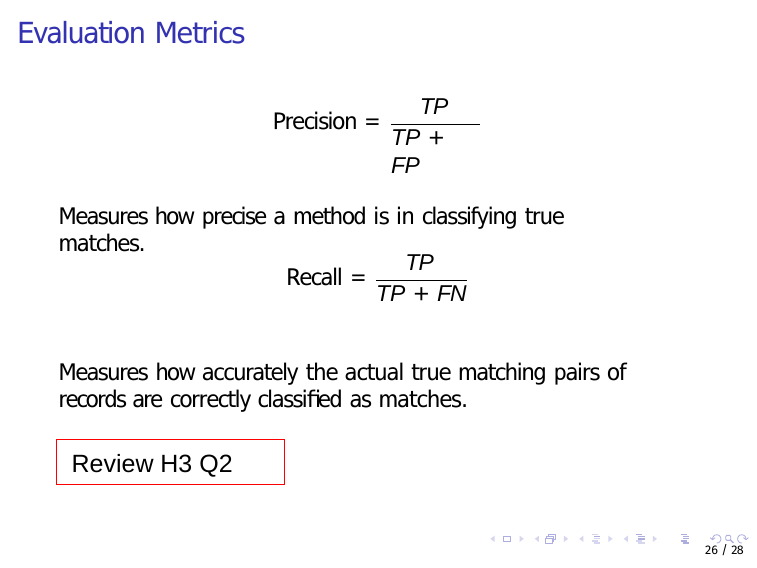

# Evaluation Metrics
TP
Precision =
TP + FP

Measures how precise a method is in classifying true matches.
TP
Recall =
TP + FN

Measures how accurately the actual true matching pairs of records are correctly classified as matches.
Review H3 Q2

26 / 28